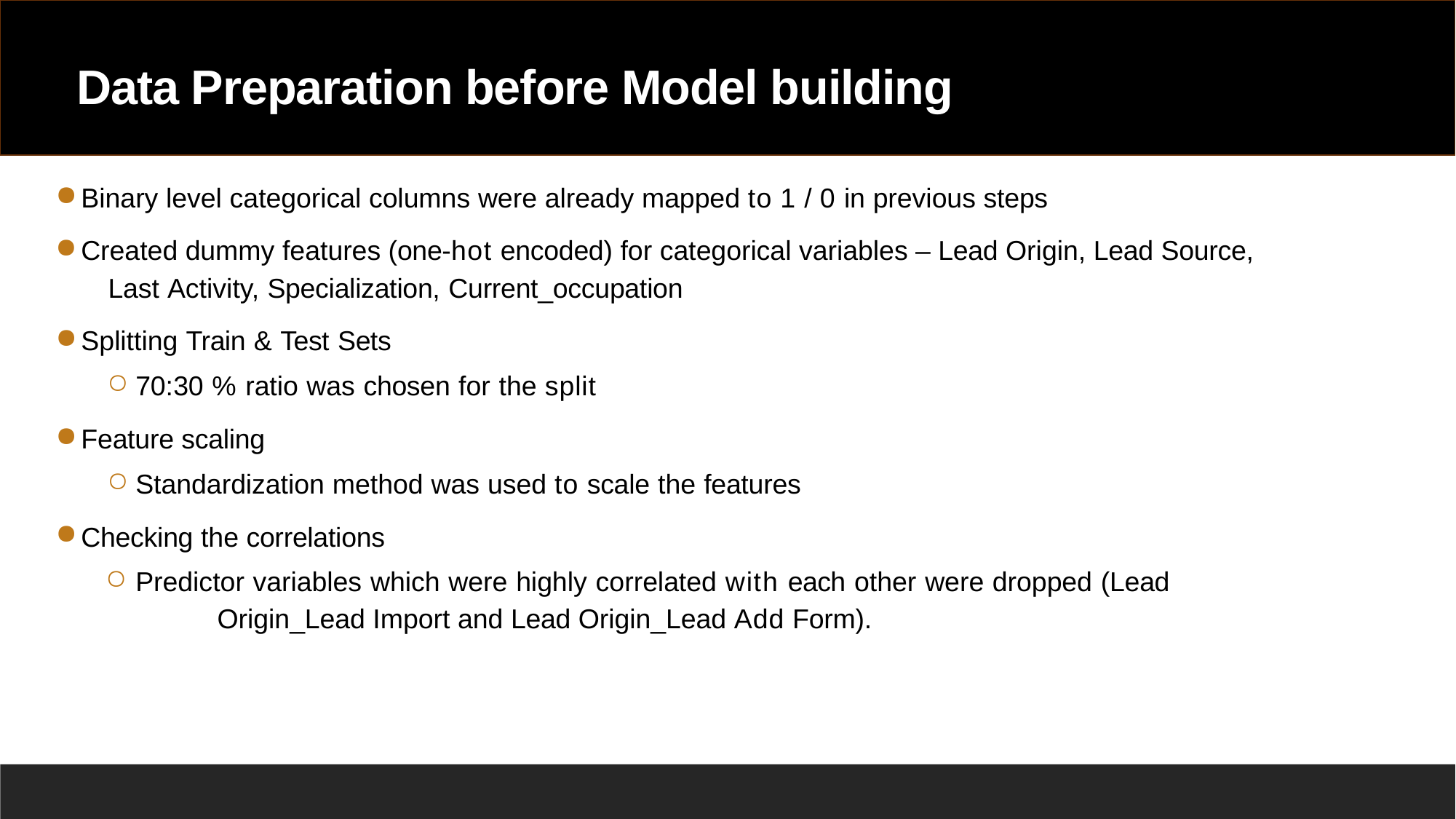

# Data Preparation before Model building
Binary level categorical columns were already mapped to 1 / 0 in previous steps
Created dummy features (one-hot encoded) for categorical variables – Lead Origin, Lead Source, 	Last Activity, Specialization, Current_occupation
Splitting Train & Test Sets
70:30 % ratio was chosen for the split
Feature scaling
Standardization method was used to scale the features
Checking the correlations
Predictor variables which were highly correlated with each other were dropped (Lead 	Origin_Lead Import and Lead Origin_Lead Add Form).